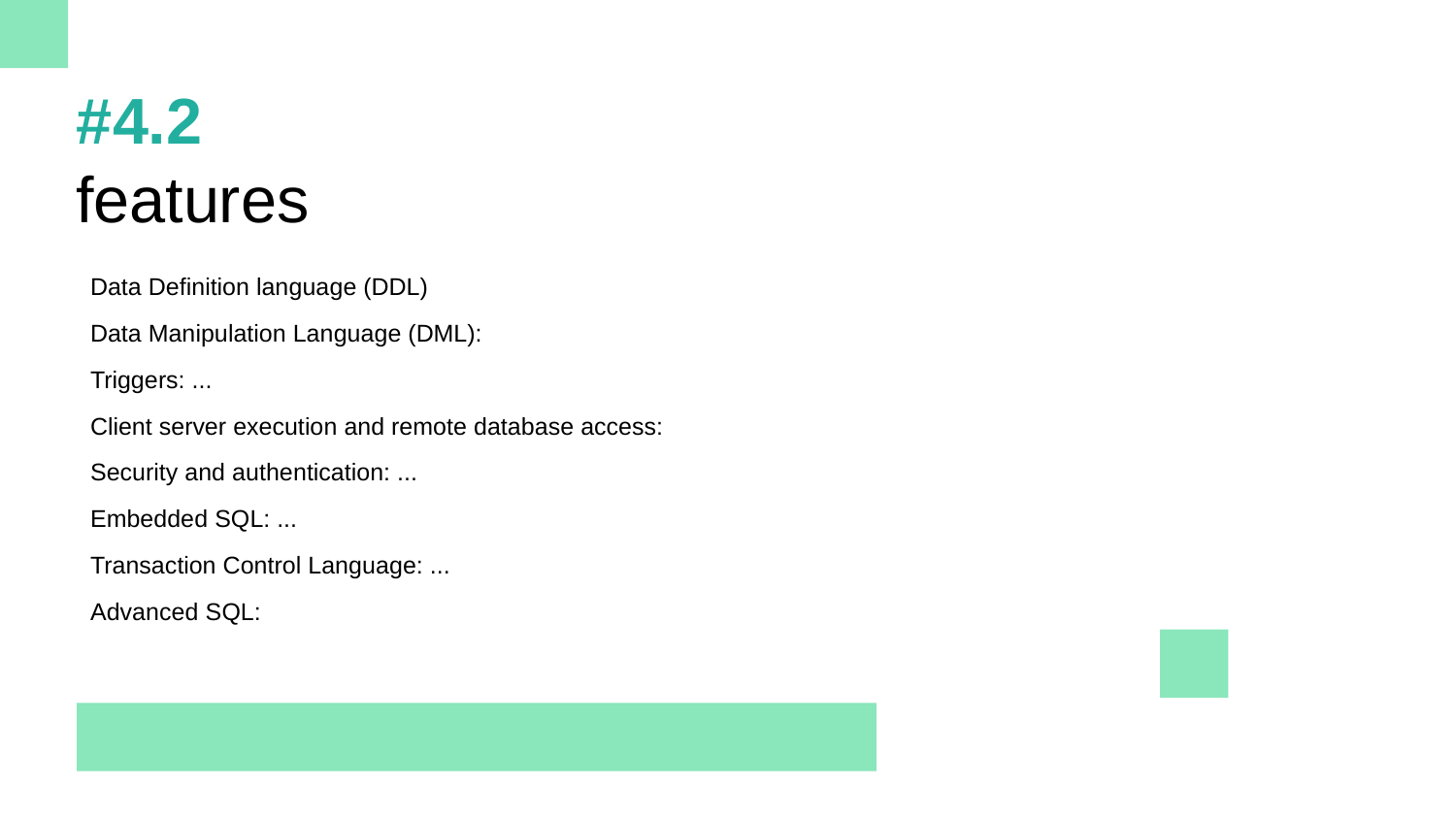

# #4.2
features
Data Definition language (DDL)
Data Manipulation Language (DML):
Triggers: ...
Client server execution and remote database access:
Security and authentication: ...
Embedded SQL: ...
Transaction Control Language: ...
Advanced SQL:
9